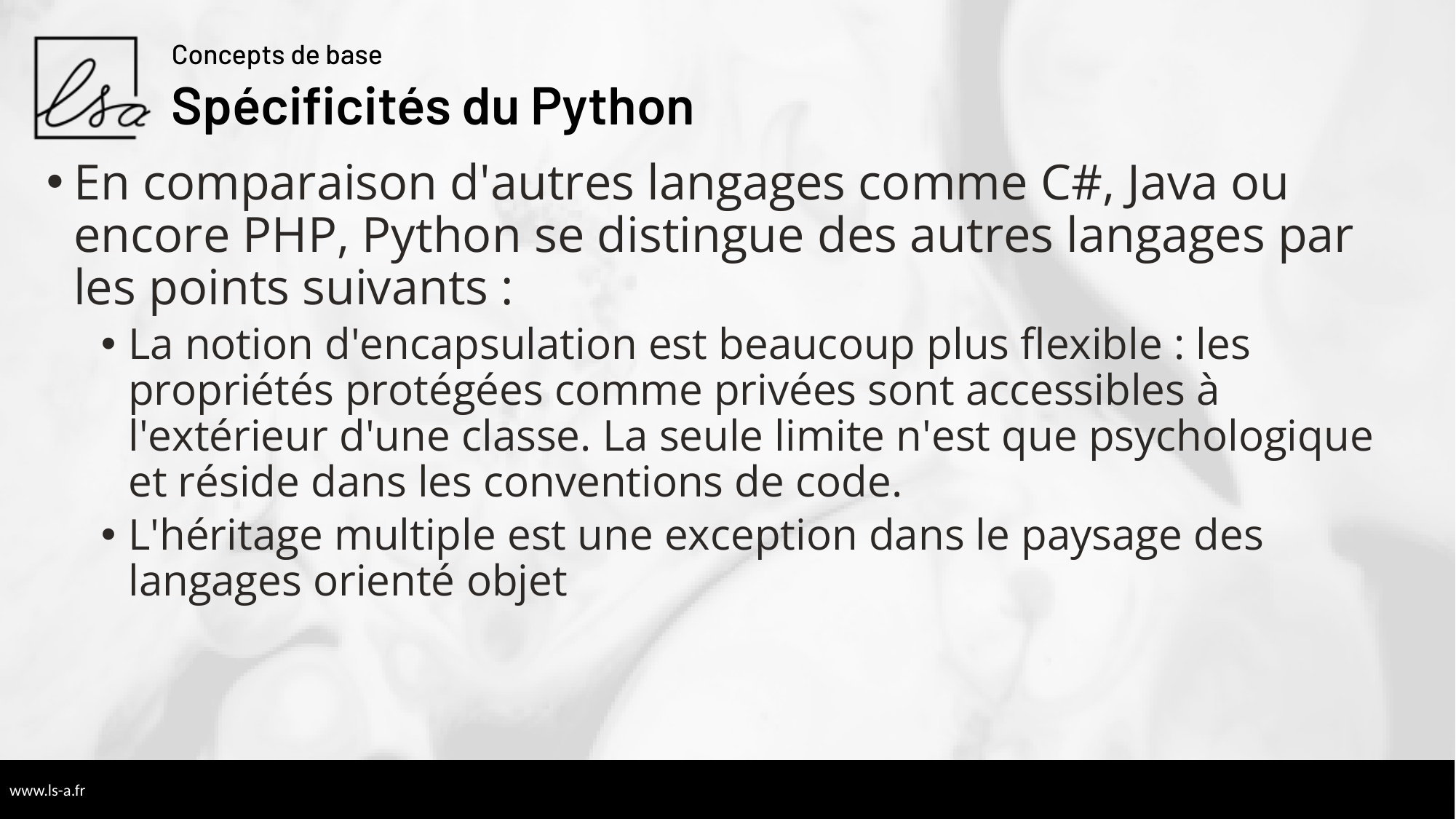

Concepts de base
# Spécificités du Python
En comparaison d'autres langages comme C#, Java ou encore PHP, Python se distingue des autres langages par les points suivants :
La notion d'encapsulation est beaucoup plus flexible : les propriétés protégées comme privées sont accessibles à l'extérieur d'une classe. La seule limite n'est que psychologique et réside dans les conventions de code.
L'héritage multiple est une exception dans le paysage des langages orienté objet